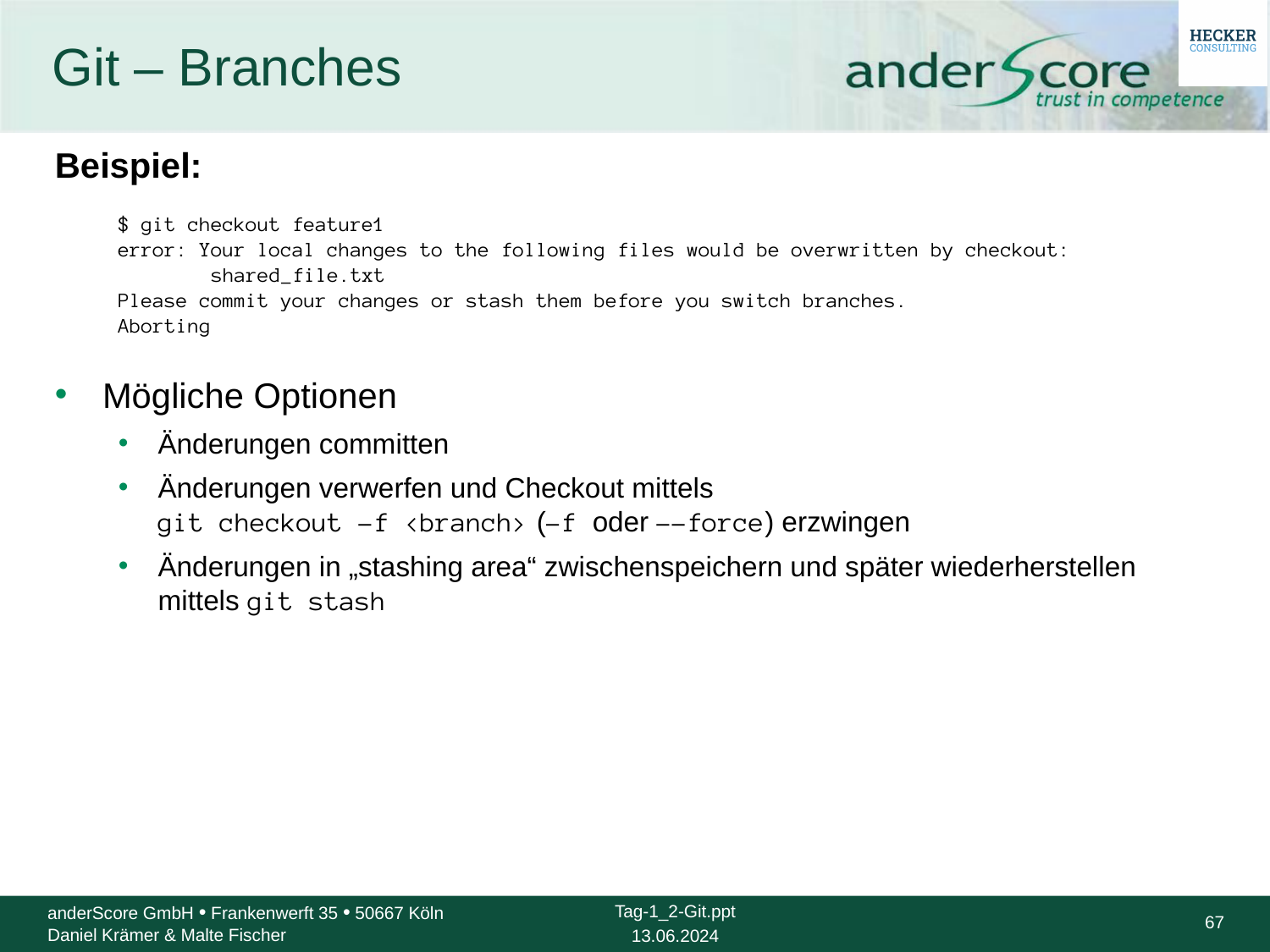

# Git – Branches
Beispiel:

$ git checkout feature1
error: Your local changes to the following files would be overwritten by checkout:
        shared_file.txt
Please commit your changes or stash them before you switch branches.
Aborting

Mögliche Optionen
Änderungen committen
Änderungen verwerfen und Checkout mittels
git checkout -f <branch> (-f oder --force) erzwingen
Änderungen in „stashing area“ zwischenspeichern und später wiederherstellen mittels git stash